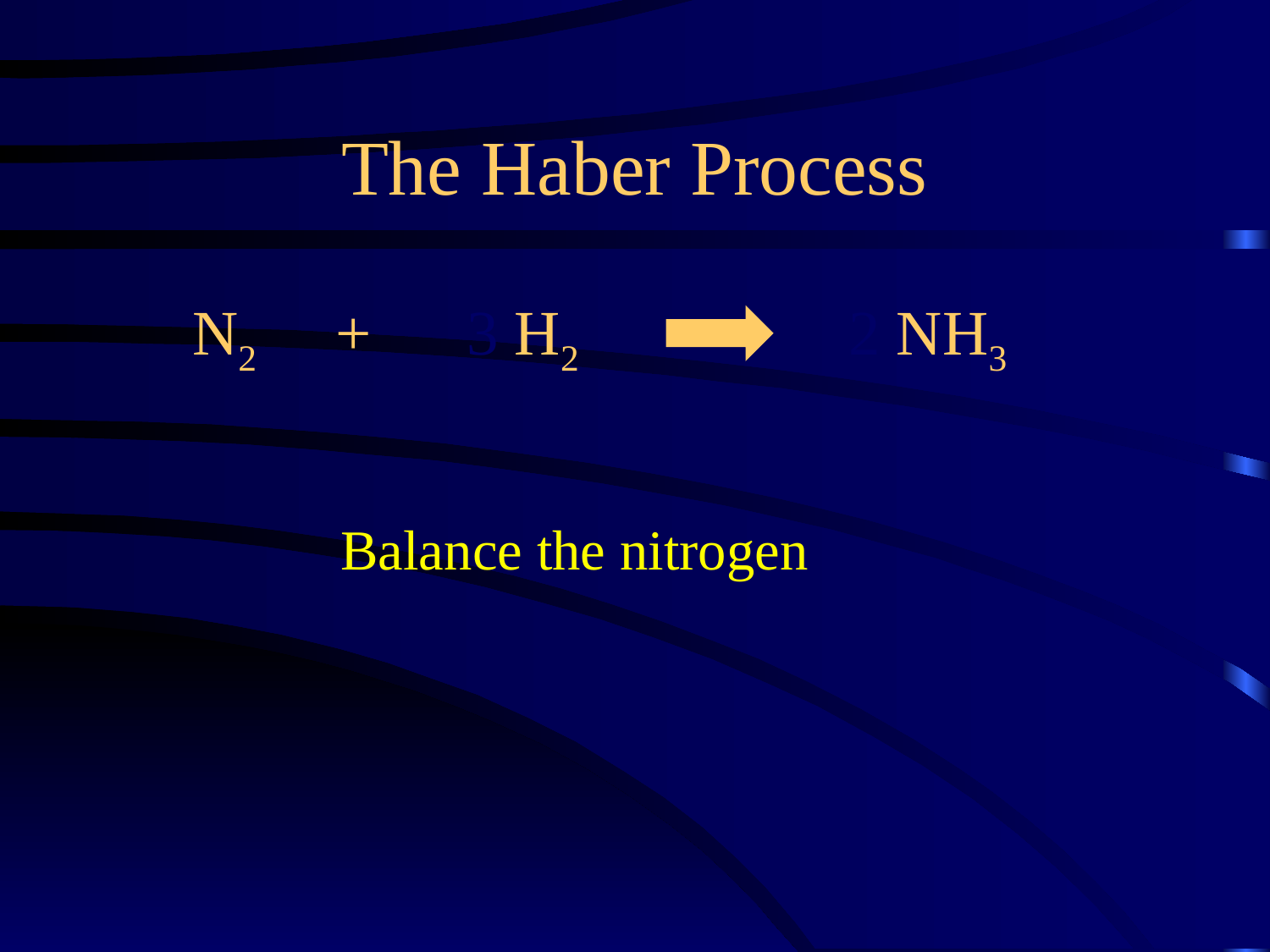

The Haber Process
N2     +      3 H2                 2 NH3

Balance the nitrogen